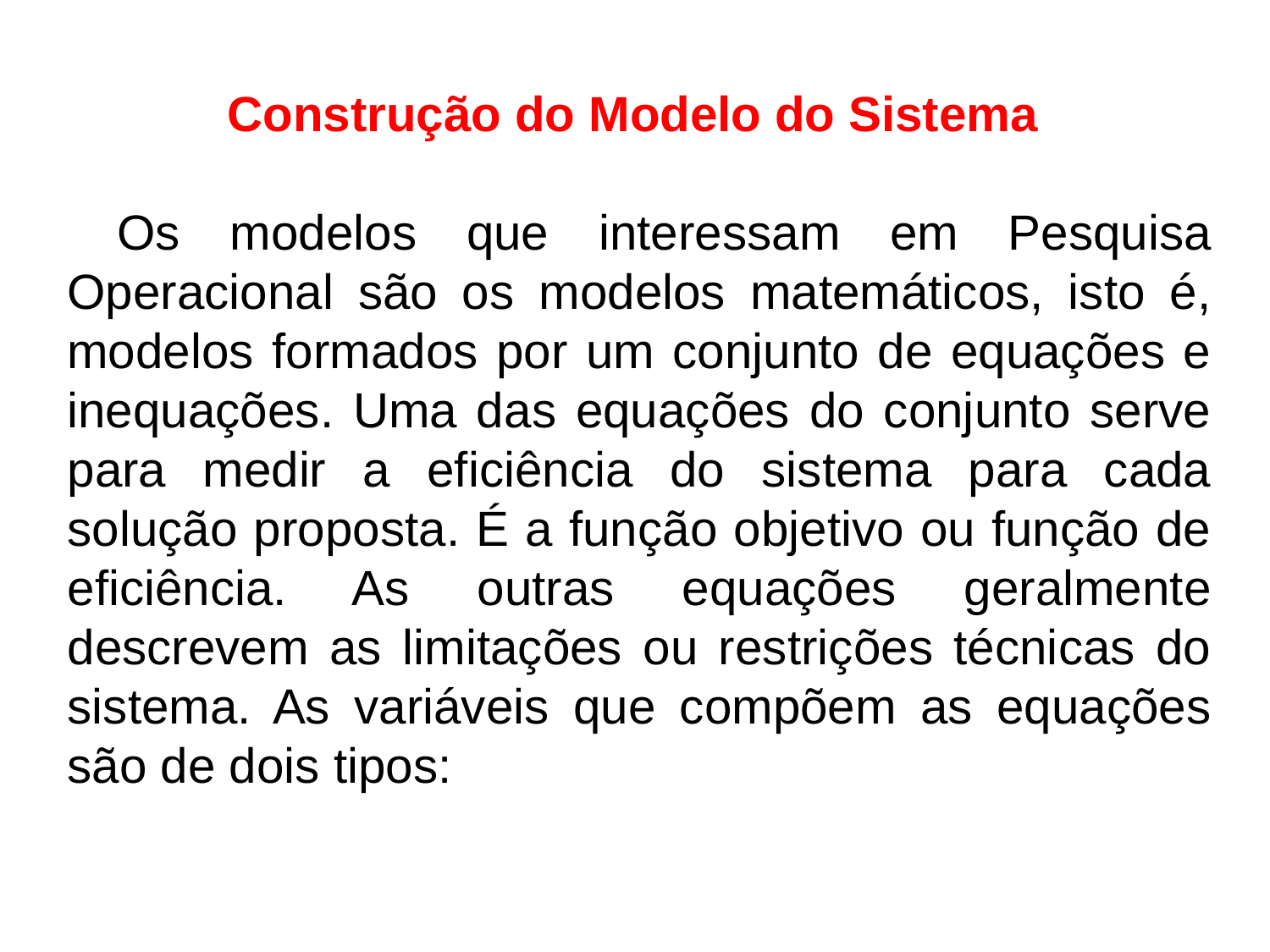

Construção do Modelo do Sistema

 Os modelos que interessam em Pesquisa Operacional são os modelos matemáticos, isto é, modelos formados por um conjunto de equações e inequações. Uma das equações do conjunto serve para medir a eficiência do sistema para cada solução proposta. É a função objetivo ou função de eficiência. As outras equações geralmente descrevem as limitações ou restrições técnicas do sistema. As variáveis que compõem as equações são de dois tipos: